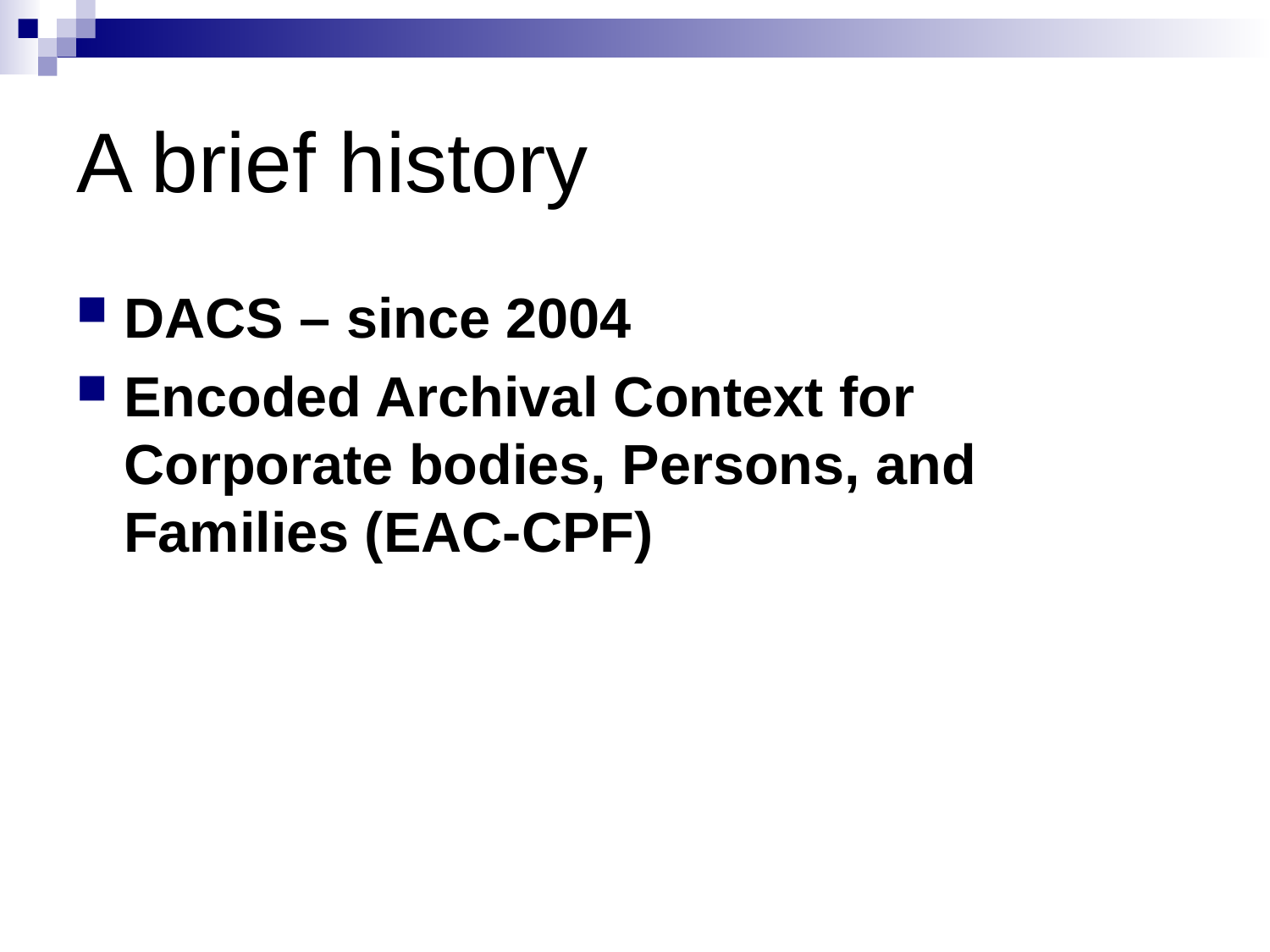

# A brief history
DACS – since 2004
Encoded Archival Context for Corporate bodies, Persons, and Families (EAC-CPF)